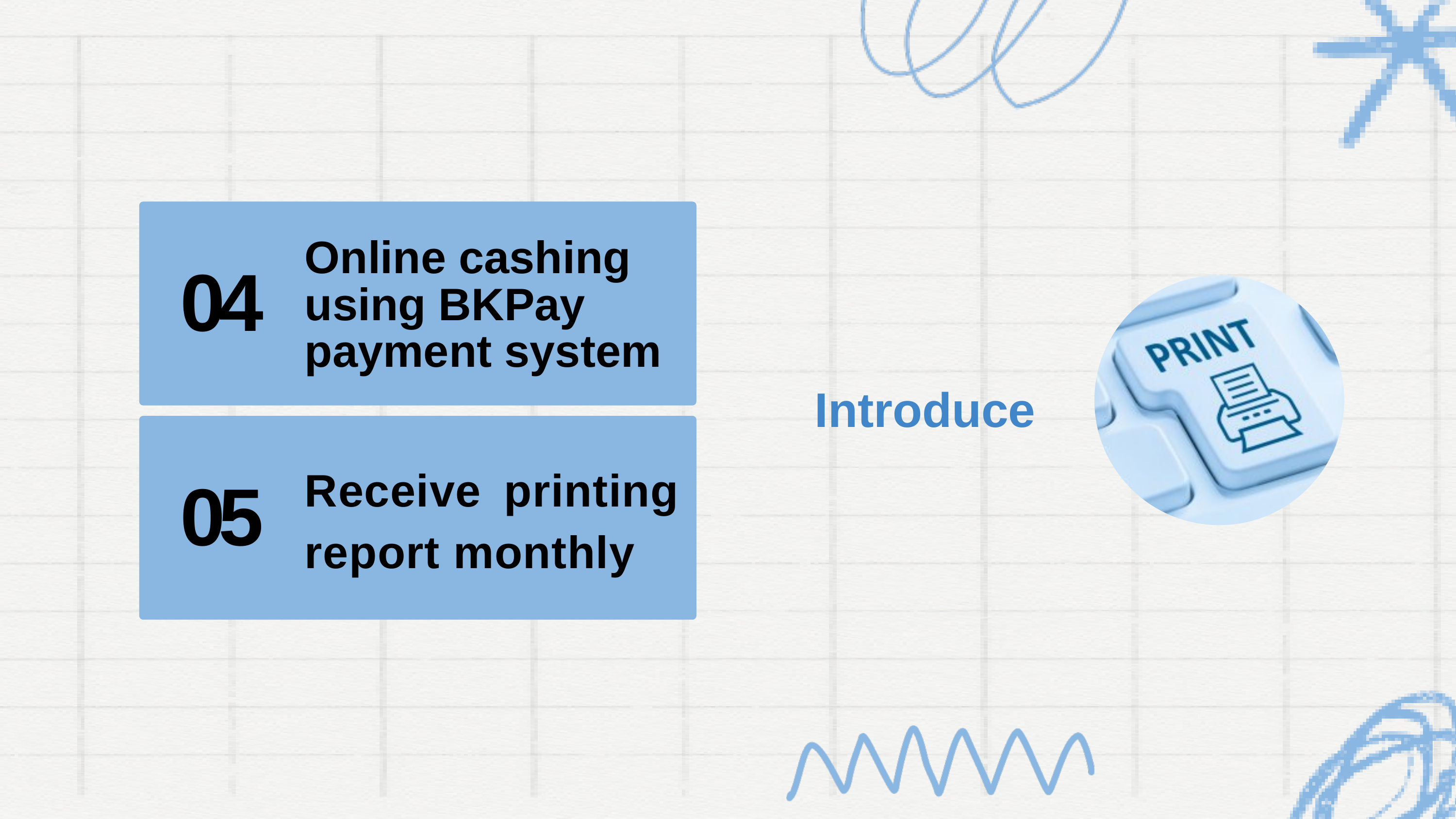

Online cashing using BKPay payment system
04

Introduce

Receive printing report monthly
05